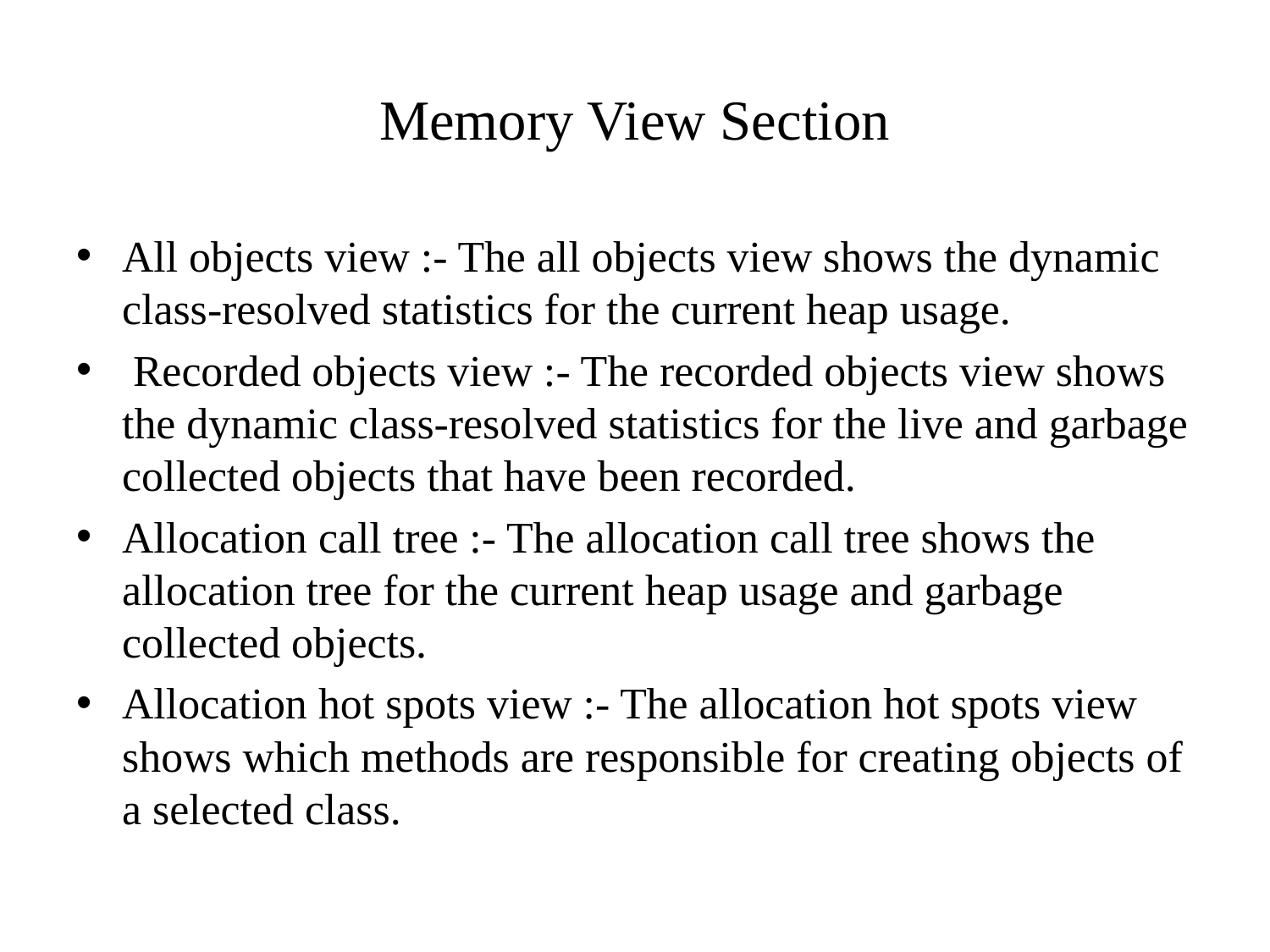

# Memory View Section
All objects view :- The all objects view shows the dynamic class-resolved statistics for the current heap usage.
 Recorded objects view :- The recorded objects view shows the dynamic class-resolved statistics for the live and garbage collected objects that have been recorded.
Allocation call tree :- The allocation call tree shows the allocation tree for the current heap usage and garbage collected objects.
Allocation hot spots view :- The allocation hot spots view shows which methods are responsible for creating objects of a selected class.